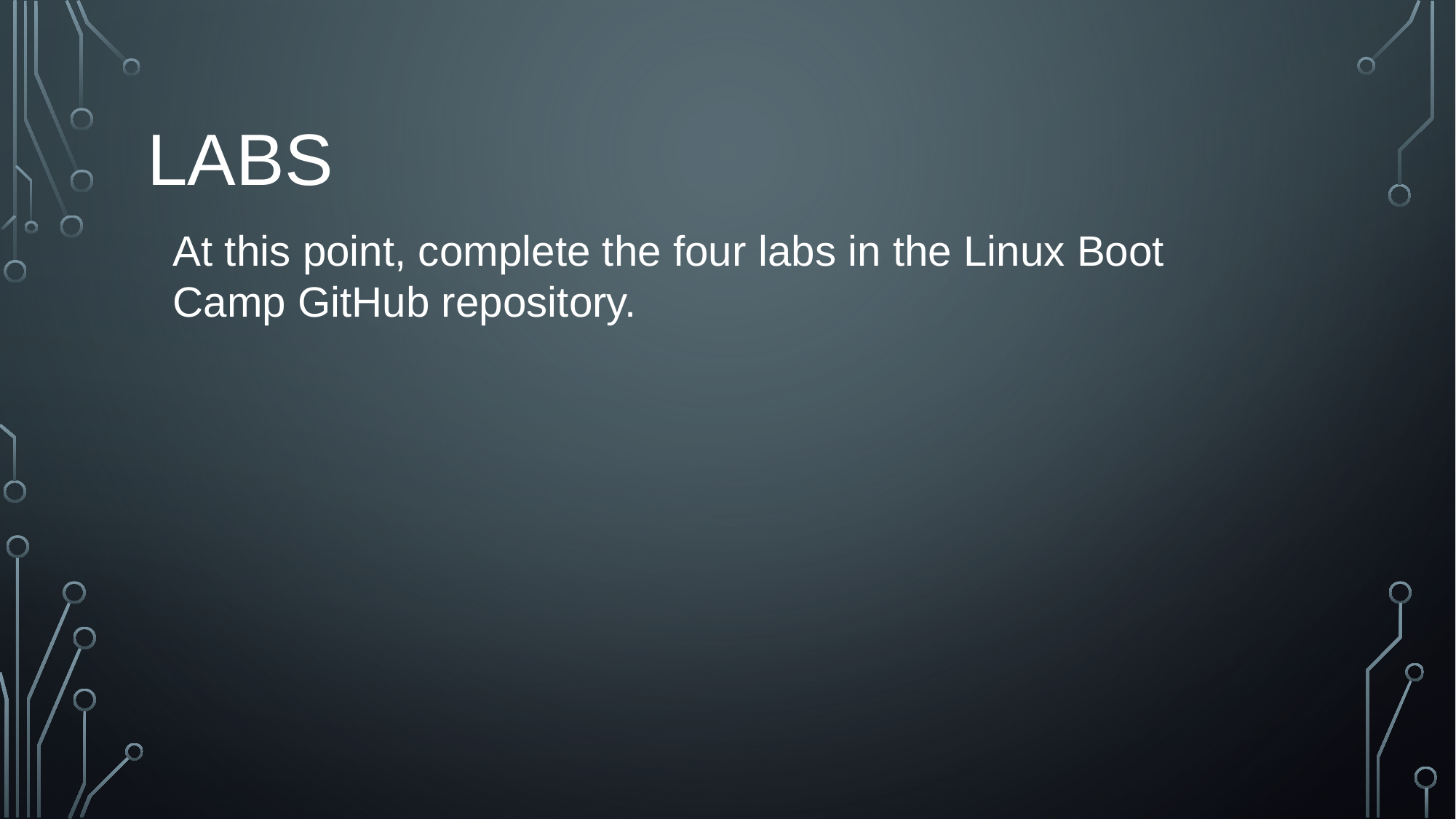

# LABS
At this point, complete the four labs in the Linux Boot Camp GitHub repository.